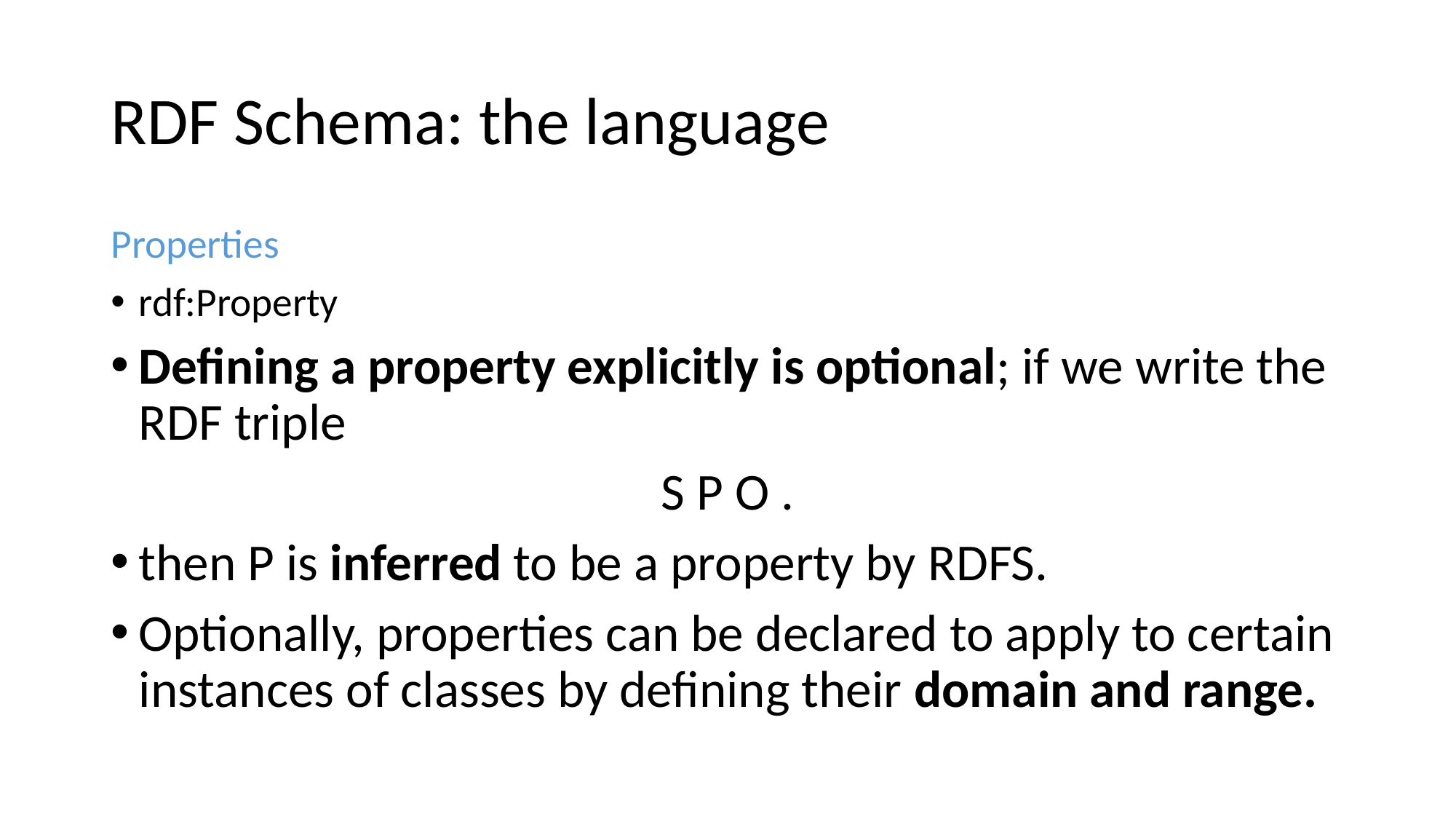

# RDF Schema: the language
Properties
rdf:Property
Defining a property explicitly is optional; if we write the RDF triple
S P O .
then P is inferred to be a property by RDFS.
Optionally, properties can be declared to apply to certain instances of classes by defining their domain and range.